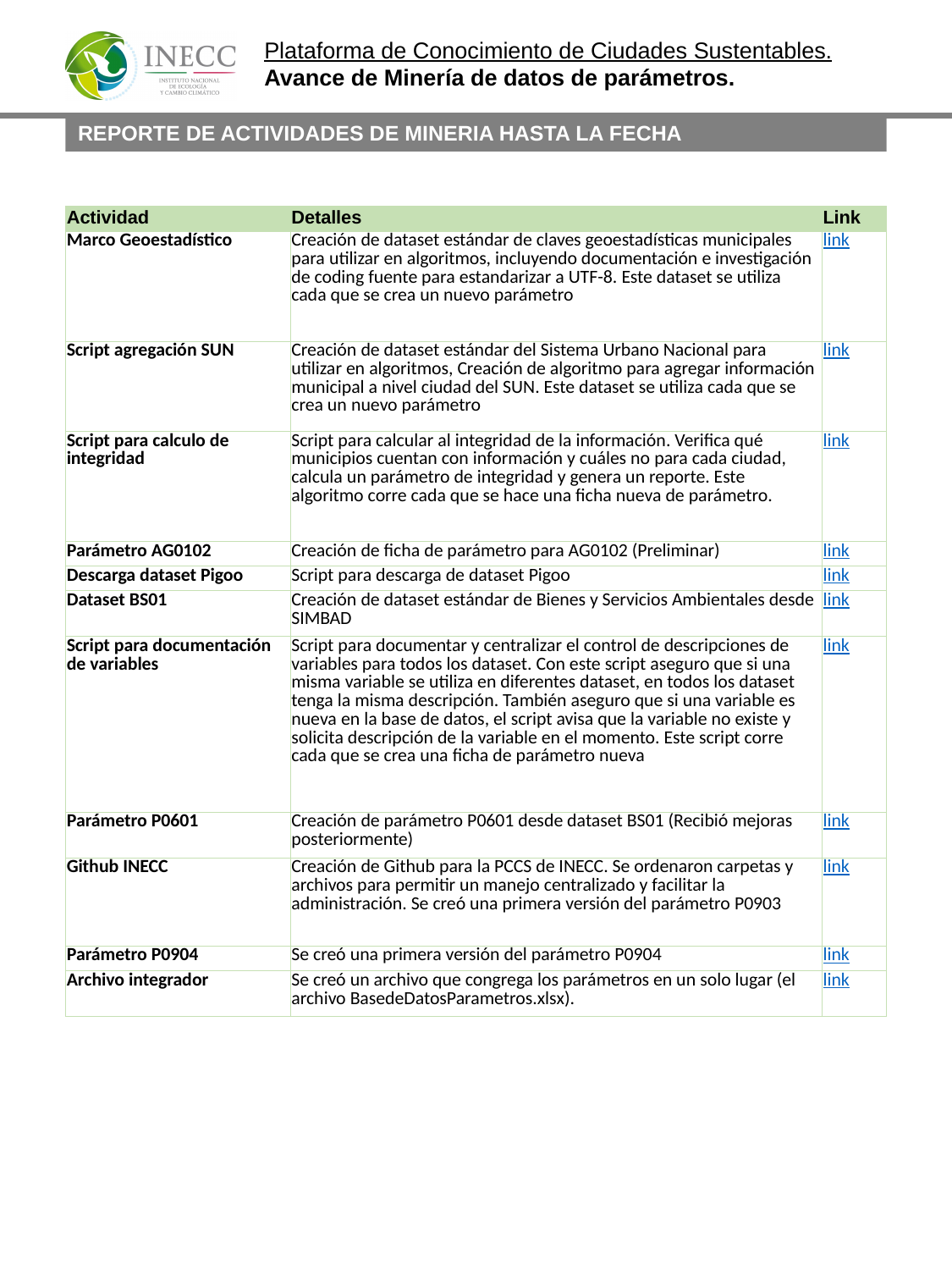

REPORTE DE ACTIVIDADES DE MINERIA HASTA LA FECHA
| Actividad | Detalles | Link |
| --- | --- | --- |
| Marco Geoestadístico | Creación de dataset estándar de claves geoestadísticas municipales para utilizar en algoritmos, incluyendo documentación e investigación de coding fuente para estandarizar a UTF-8. Este dataset se utiliza cada que se crea un nuevo parámetro | link |
| Script agregación SUN | Creación de dataset estándar del Sistema Urbano Nacional para utilizar en algoritmos, Creación de algoritmo para agregar información municipal a nivel ciudad del SUN. Este dataset se utiliza cada que se crea un nuevo parámetro | link |
| Script para calculo de integridad | Script para calcular al integridad de la información. Verifica qué municipios cuentan con información y cuáles no para cada ciudad, calcula un parámetro de integridad y genera un reporte. Este algoritmo corre cada que se hace una ficha nueva de parámetro. | link |
| Parámetro AG0102 | Creación de ficha de parámetro para AG0102 (Preliminar) | link |
| Descarga dataset Pigoo | Script para descarga de dataset Pigoo | link |
| Dataset BS01 | Creación de dataset estándar de Bienes y Servicios Ambientales desde SIMBAD | link |
| Script para documentación de variables | Script para documentar y centralizar el control de descripciones de variables para todos los dataset. Con este script aseguro que si una misma variable se utiliza en diferentes dataset, en todos los dataset tenga la misma descripción. También aseguro que si una variable es nueva en la base de datos, el script avisa que la variable no existe y solicita descripción de la variable en el momento. Este script corre cada que se crea una ficha de parámetro nueva | link |
| Parámetro P0601 | Creación de parámetro P0601 desde dataset BS01 (Recibió mejoras posteriormente) | link |
| Github INECC | Creación de Github para la PCCS de INECC. Se ordenaron carpetas y archivos para permitir un manejo centralizado y facilitar la administración. Se creó una primera versión del parámetro P0903 | link |
| Parámetro P0904 | Se creó una primera versión del parámetro P0904 | link |
| Archivo integrador | Se creó un archivo que congrega los parámetros en un solo lugar (el archivo BasedeDatosParametros.xlsx). | link |